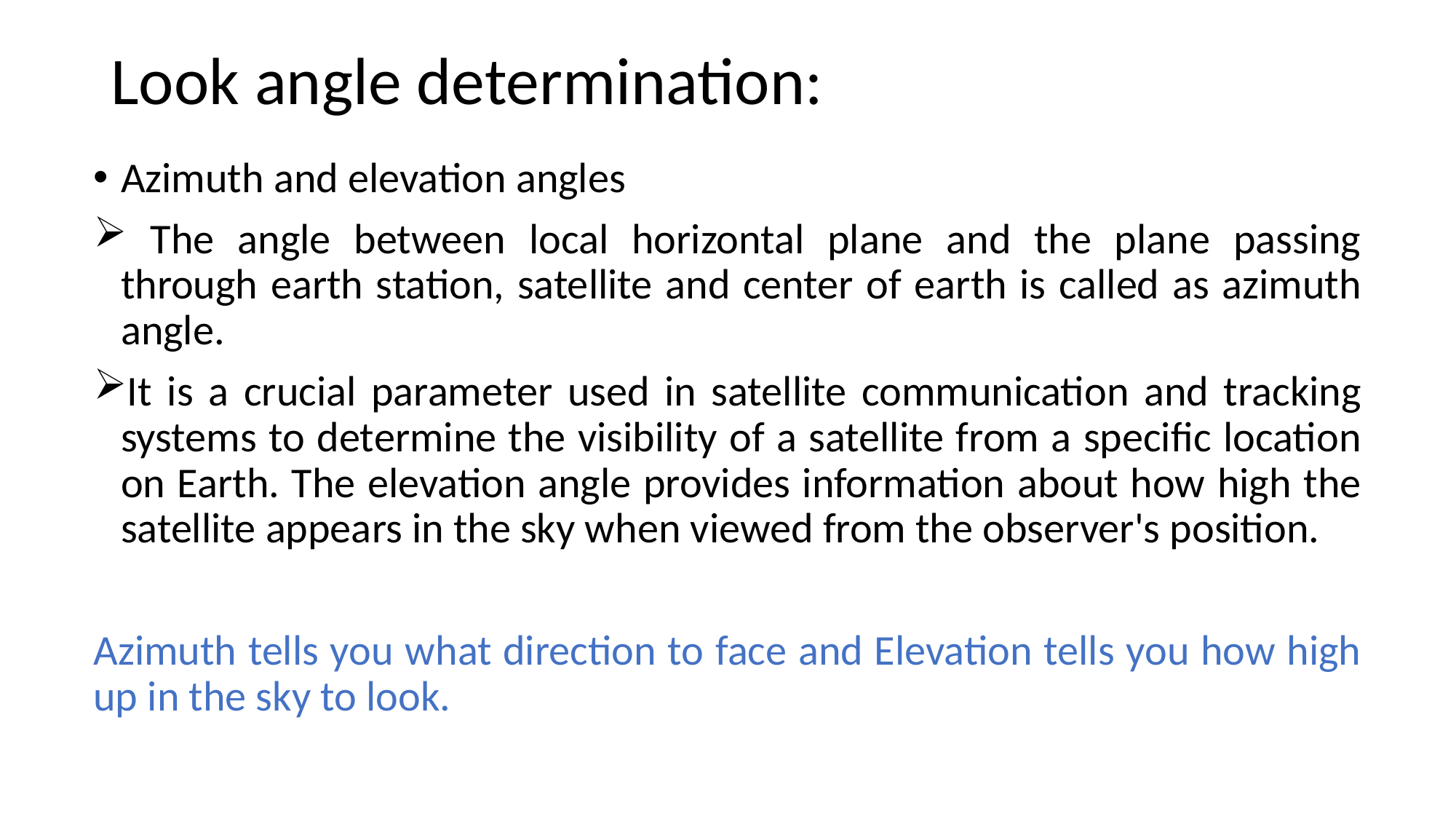

# Look angle determination:
Azimuth and elevation angles
 The angle between local horizontal plane and the plane passing through earth station, satellite and center of earth is called as azimuth angle.
It is a crucial parameter used in satellite communication and tracking systems to determine the visibility of a satellite from a specific location on Earth. The elevation angle provides information about how high the satellite appears in the sky when viewed from the observer's position.

Azimuth tells you what direction to face and Elevation tells you how high up in the sky to look.